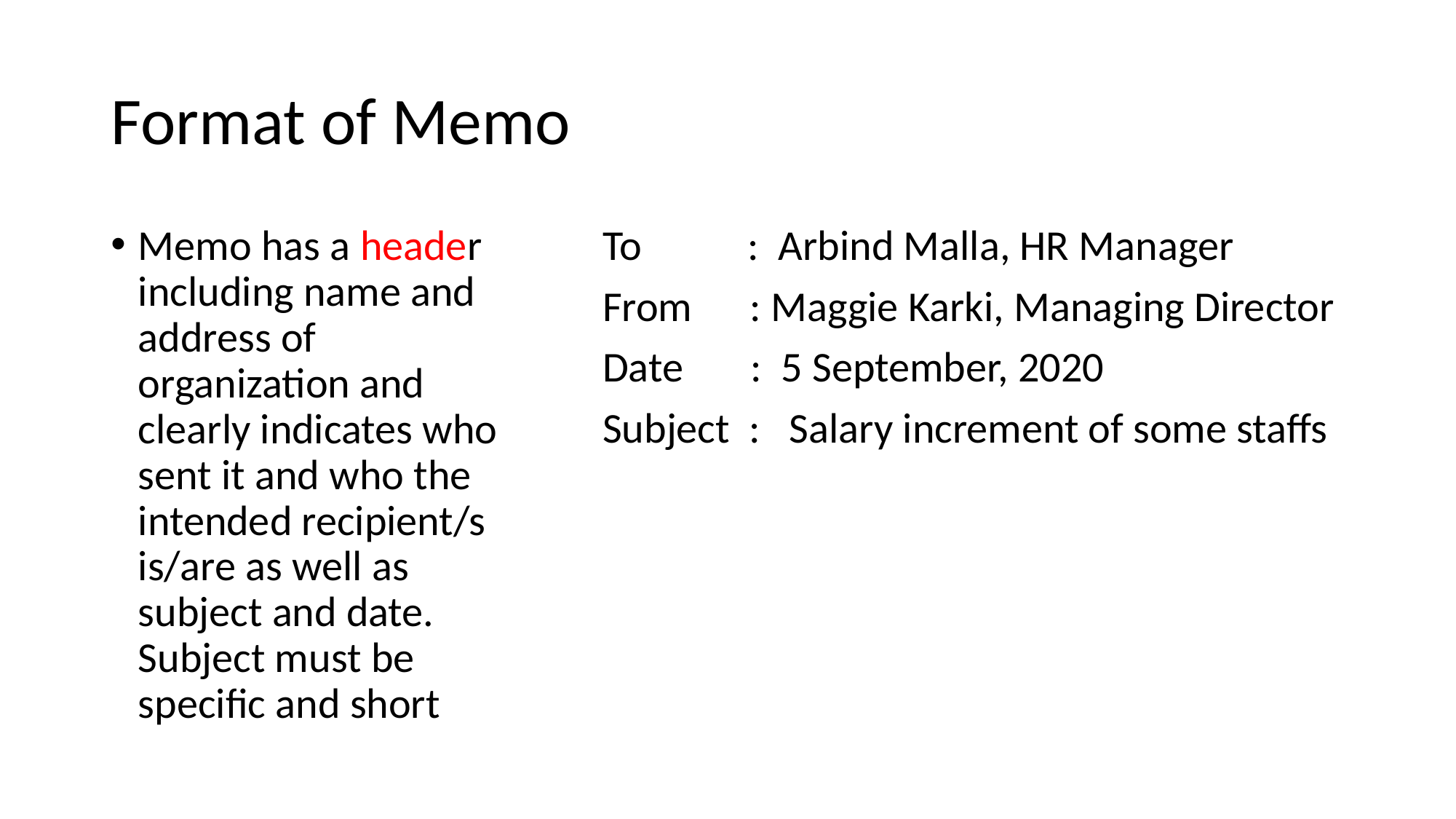

# Format of Memo
Memo has a header including name and address of organization and clearly indicates who sent it and who the intended recipient/s is/are as well as subject and date. Subject must be specific and short

To           :  Arbind Malla, HR Manager
From      : Maggie Karki, Managing Director
Date       :  5 September, 2020
Subject  :   Salary increment of some staffs